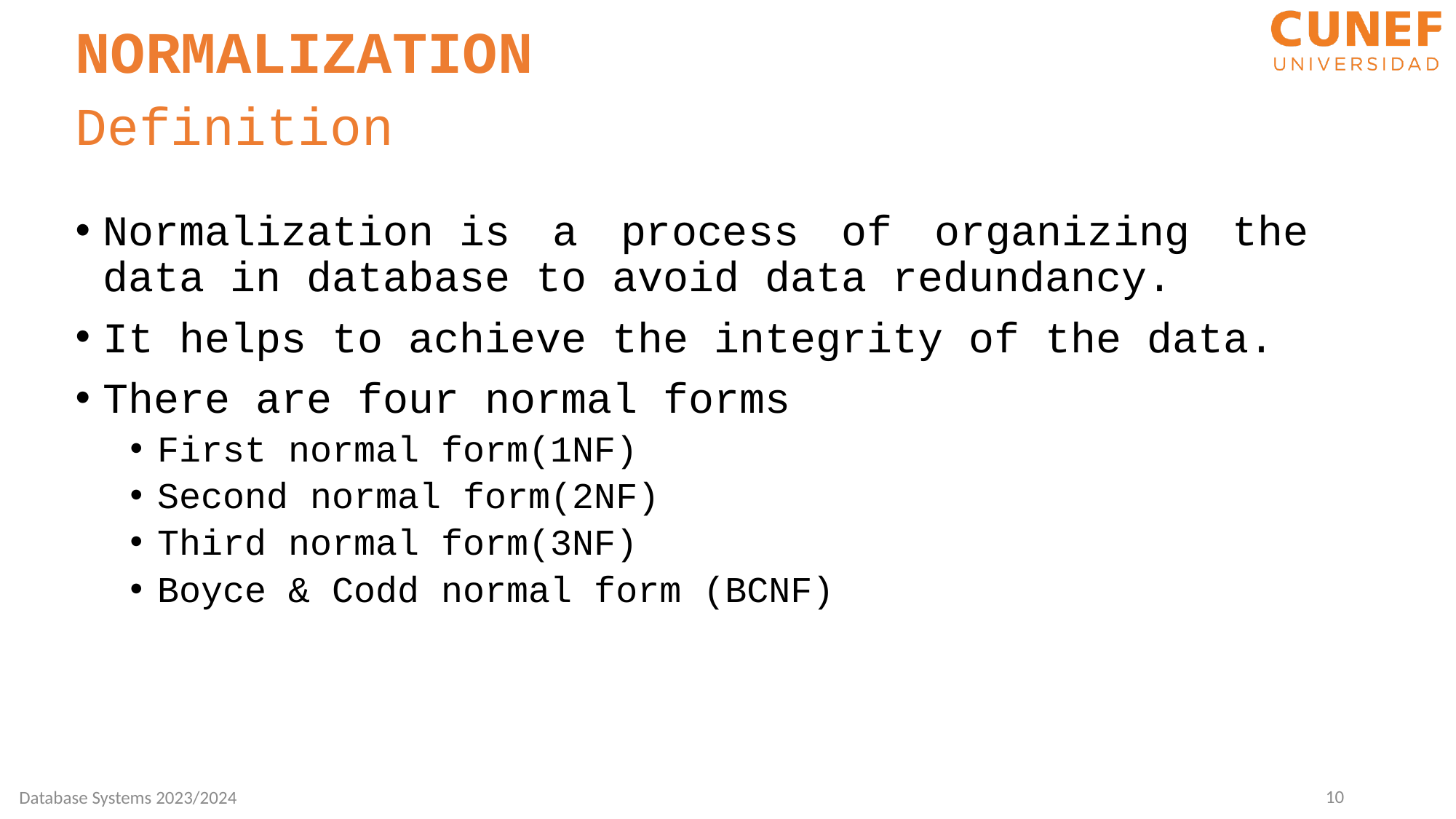

NORMALIZATION
Definition
Normalization is a process of organizing the data in database to avoid data redundancy.
It helps to achieve the integrity of the data.
There are four normal forms
First normal form(1NF)
Second normal form(2NF)
Third normal form(3NF)
Boyce & Codd normal form (BCNF)

10
Database Systems 2023/2024